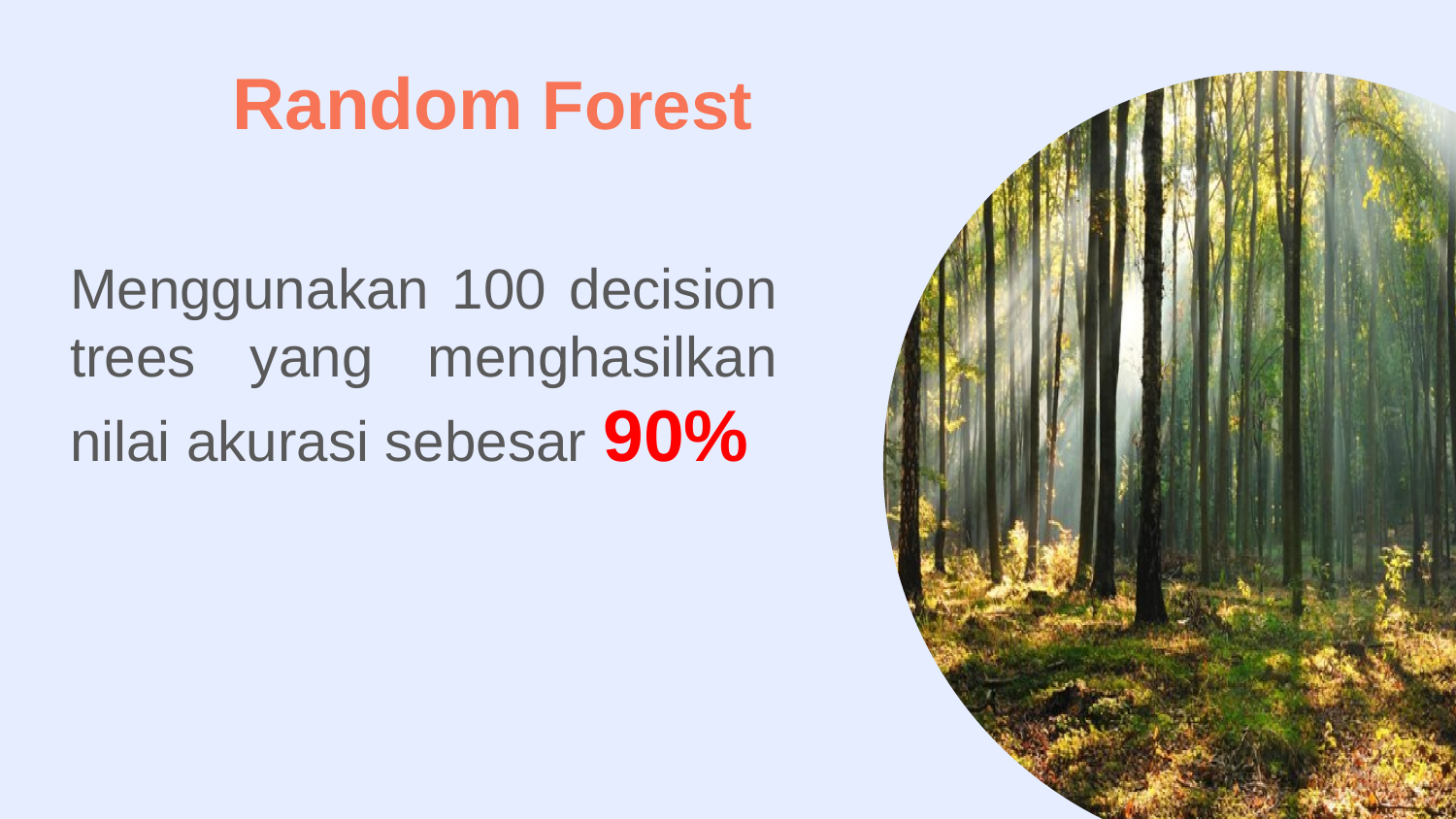

Random Forest

Menggunakan 100 decision trees yang menghasilkan nilai akurasi sebesar 90%